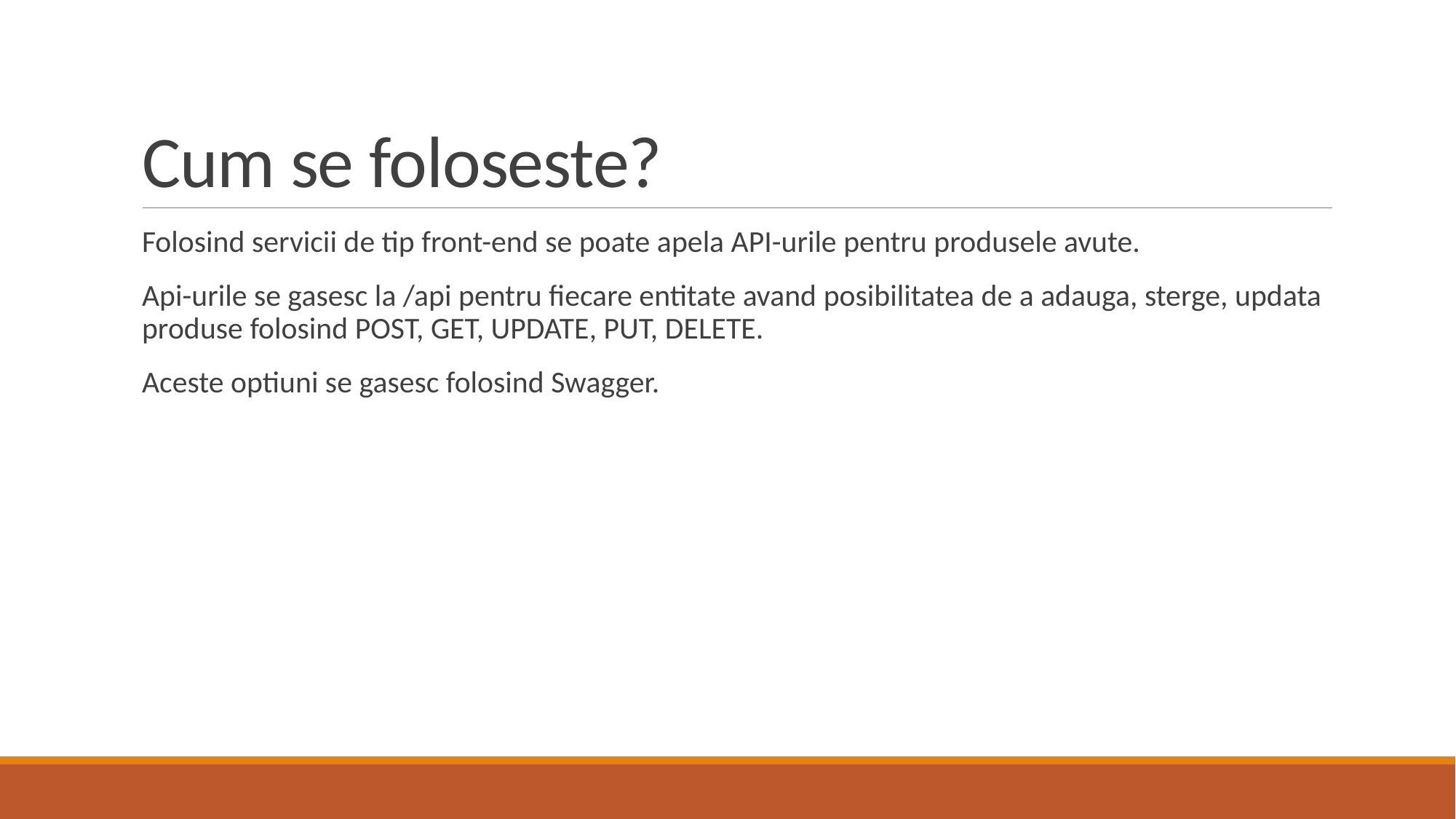

# Cum se foloseste?
Folosind servicii de tip front-end se poate apela API-urile pentru produsele avute.
Api-urile se gasesc la /api pentru fiecare entitate avand posibilitatea de a adauga, sterge, updata produse folosind POST, GET, UPDATE, PUT, DELETE.
Aceste optiuni se gasesc folosind Swagger.